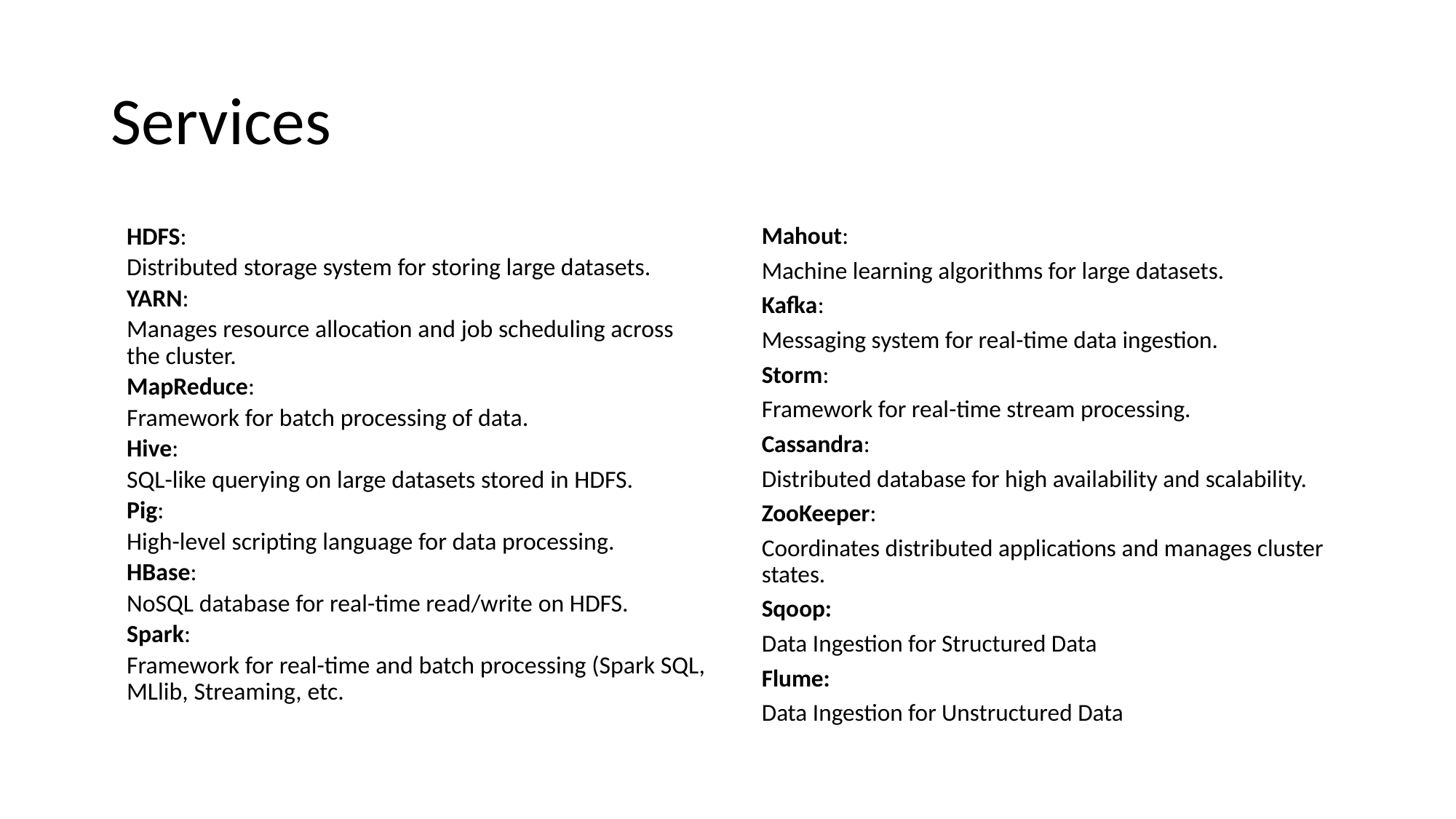

# Services
HDFS:
Distributed storage system for storing large datasets.
YARN:
Manages resource allocation and job scheduling across the cluster.
MapReduce:
Framework for batch processing of data.
Hive:
SQL-like querying on large datasets stored in HDFS.
Pig:
High-level scripting language for data processing.
HBase:
NoSQL database for real-time read/write on HDFS.
Spark:
Framework for real-time and batch processing (Spark SQL, MLlib, Streaming, etc.

Mahout:
Machine learning algorithms for large datasets.
Kafka:
Messaging system for real-time data ingestion.
Storm:
Framework for real-time stream processing.
Cassandra:
Distributed database for high availability and scalability.
ZooKeeper:
Coordinates distributed applications and manages cluster states.
Sqoop:
Data Ingestion for Structured Data
Flume:
Data Ingestion for Unstructured Data